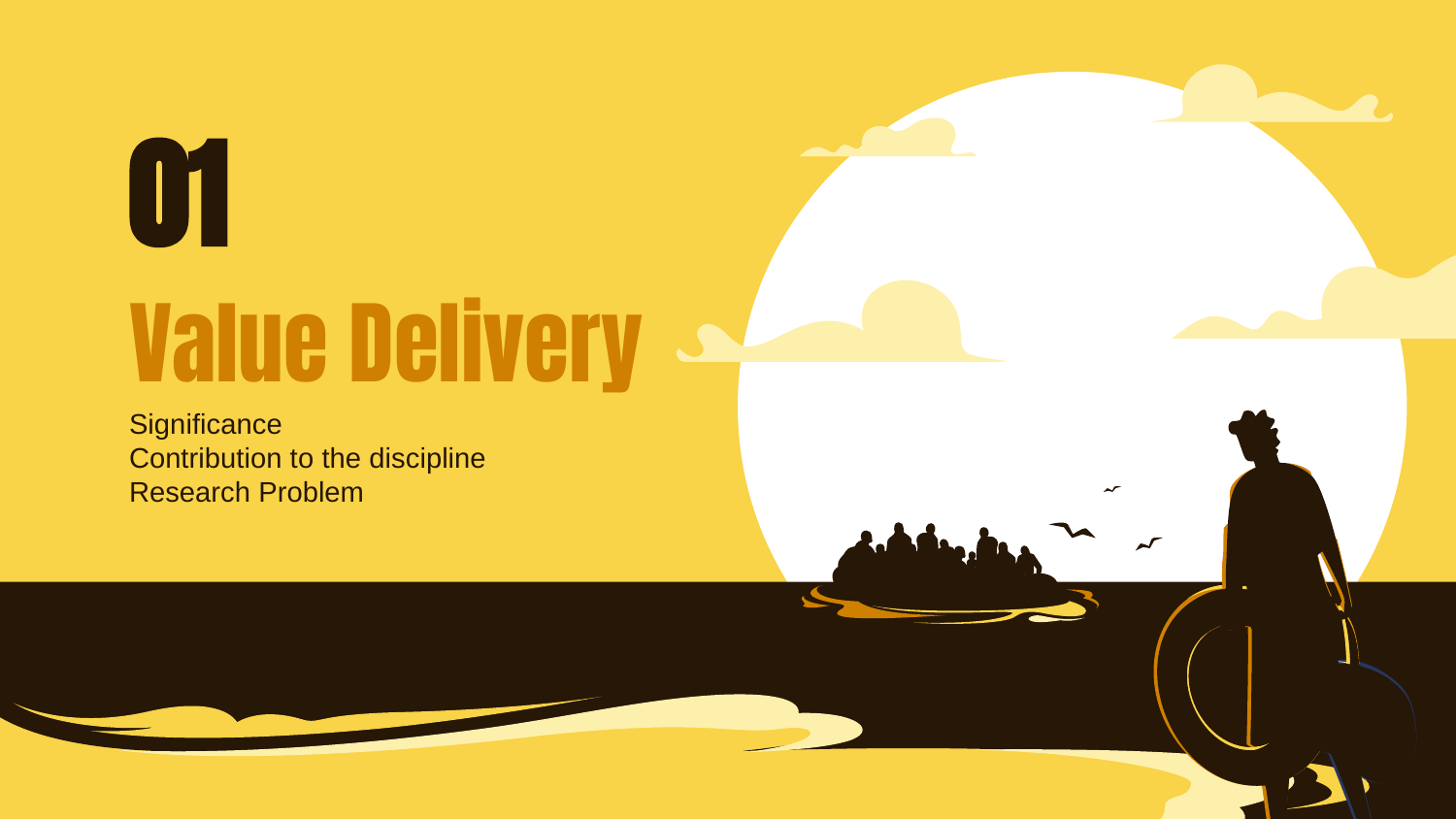

01
# Value Delivery
Significance
Contribution to the discipline
Research Problem